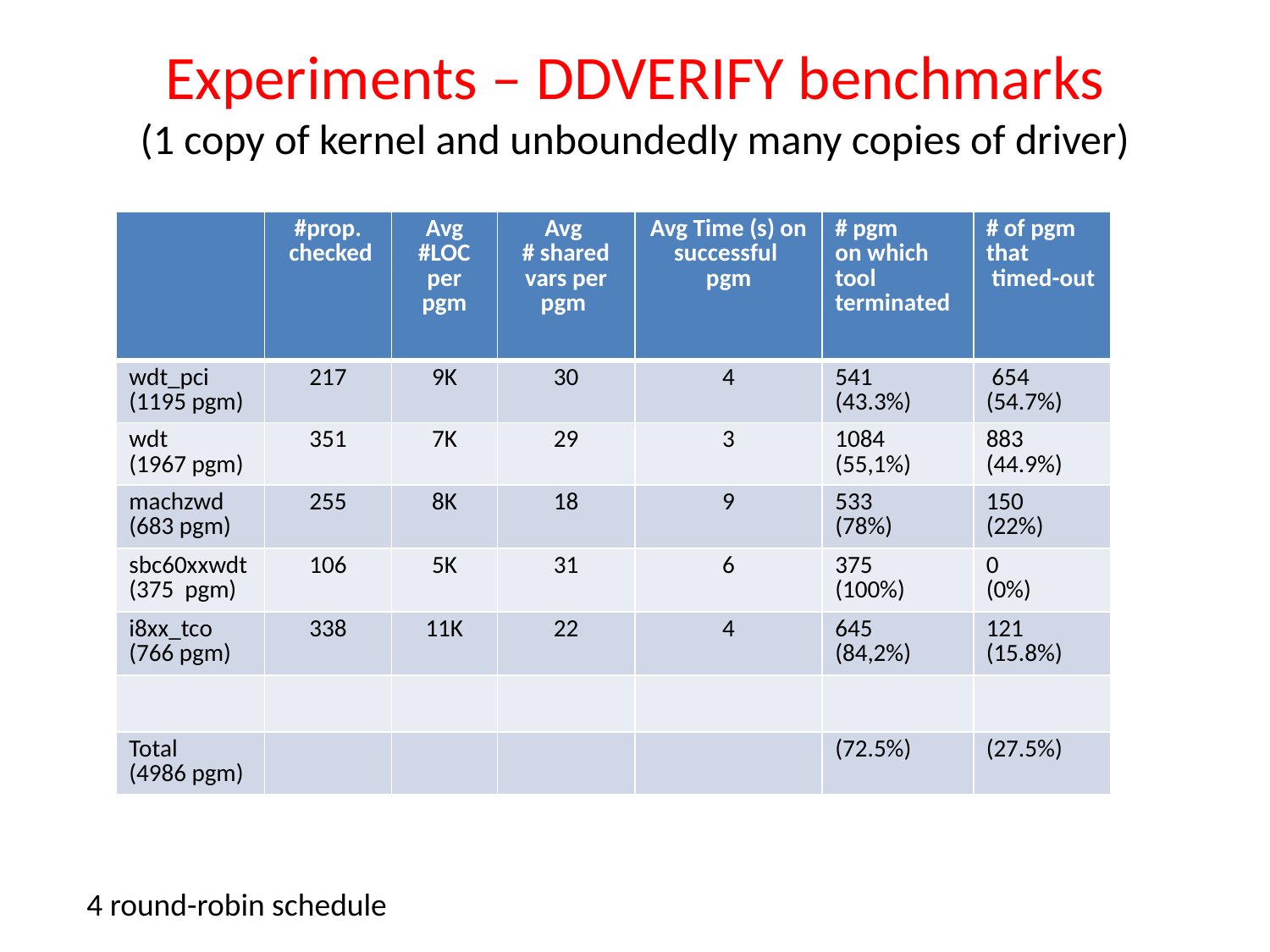

Experiments – DDVERIFY benchmarks
(1 copy of kernel and unboundedly many copies of driver)
|  | #prop. checked | Avg #LOC per pgm | Avg # shared vars per pgm | Avg Time (s) on successful pgm | # pgm on which tool terminated | # of pgm that timed-out |
| --- | --- | --- | --- | --- | --- | --- |
| wdt\_pci (1195 pgm) | 217 | 9K | 30 | 4 | 541 (43.3%) | 654 (54.7%) |
| wdt (1967 pgm) | 351 | 7K | 29 | 3 | 1084 (55,1%) | 883 (44.9%) |
| machzwd (683 pgm) | 255 | 8K | 18 | 9 | 533 (78%) | 150 (22%) |
| sbc60xxwdt (375 pgm) | 106 | 5K | 31 | 6 | 375 (100%) | 0 (0%) |
| i8xx\_tco (766 pgm) | 338 | 11K | 22 | 4 | 645 (84,2%) | 121 (15.8%) |
|  |  |  |  |  |  |  |
| Total (4986 pgm) |  |  |  |  | (72.5%) | (27.5%) |
4 round-robin schedule